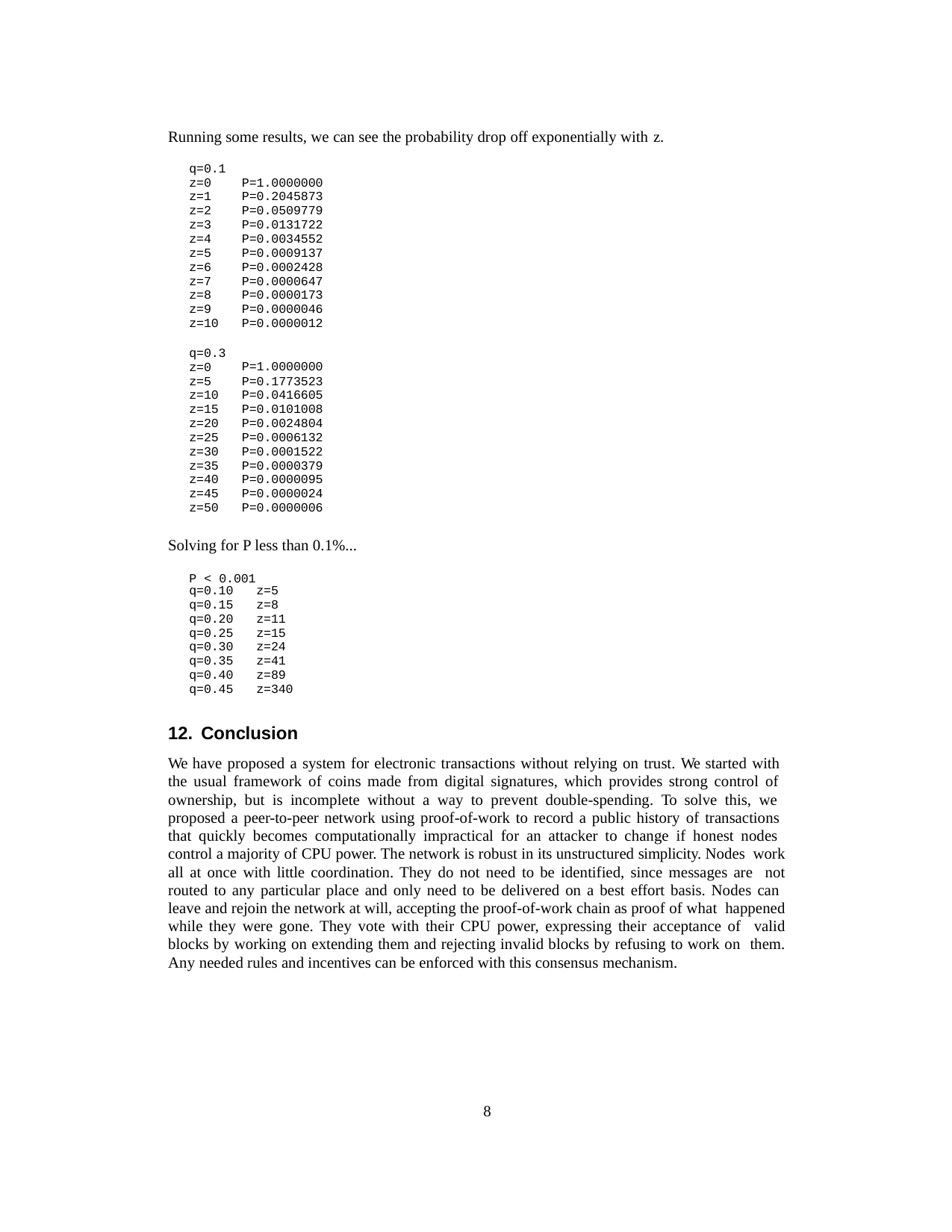

Running some results, we can see the probability drop off exponentially with z.
| q=0.1 z=0 | P=1.0000000 |
| --- | --- |
| z=1 | P=0.2045873 |
| z=2 | P=0.0509779 |
| z=3 | P=0.0131722 |
| z=4 | P=0.0034552 |
| z=5 | P=0.0009137 |
| z=6 | P=0.0002428 |
| z=7 | P=0.0000647 |
| z=8 | P=0.0000173 |
| z=9 | P=0.0000046 |
| z=10 | P=0.0000012 |
| q=0.3 z=0 | P=1.0000000 |
| z=5 | P=0.1773523 |
| z=10 | P=0.0416605 |
| z=15 | P=0.0101008 |
| z=20 | P=0.0024804 |
| z=25 | P=0.0006132 |
| z=30 | P=0.0001522 |
| z=35 | P=0.0000379 |
| z=40 | P=0.0000095 |
| z=45 | P=0.0000024 |
| z=50 | P=0.0000006 |
Solving for P less than 0.1%...

P < 0.001
| q=0.10 | z=5 |
| --- | --- |
| q=0.15 | z=8 |
| q=0.20 | z=11 |
| q=0.25 | z=15 |
| q=0.30 | z=24 |
| q=0.35 | z=41 |
| q=0.40 | z=89 |
| q=0.45 | z=340 |
12. Conclusion
We have proposed a system for electronic transactions without relying on trust. We started with  the usual framework of coins made from digital signatures, which provides strong control of  ownership, but is incomplete without a way to prevent double-spending. To solve this, we  proposed a peer-to-peer network using proof-of-work to record a public history of transactions  that quickly becomes computationally impractical for an attacker to change if honest nodes  control a majority of CPU power. The network is robust in its unstructured simplicity. Nodes  work all at once with little coordination. They do not need to be identified, since messages are  not routed to any particular place and only need to be delivered on a best effort basis. Nodes can  leave and rejoin the network at will, accepting the proof-of-work chain as proof of what  happened while they were gone. They vote with their CPU power, expressing their acceptance of  valid blocks by working on extending them and rejecting invalid blocks by refusing to work on  them. Any needed rules and incentives can be enforced with this consensus mechanism.
8